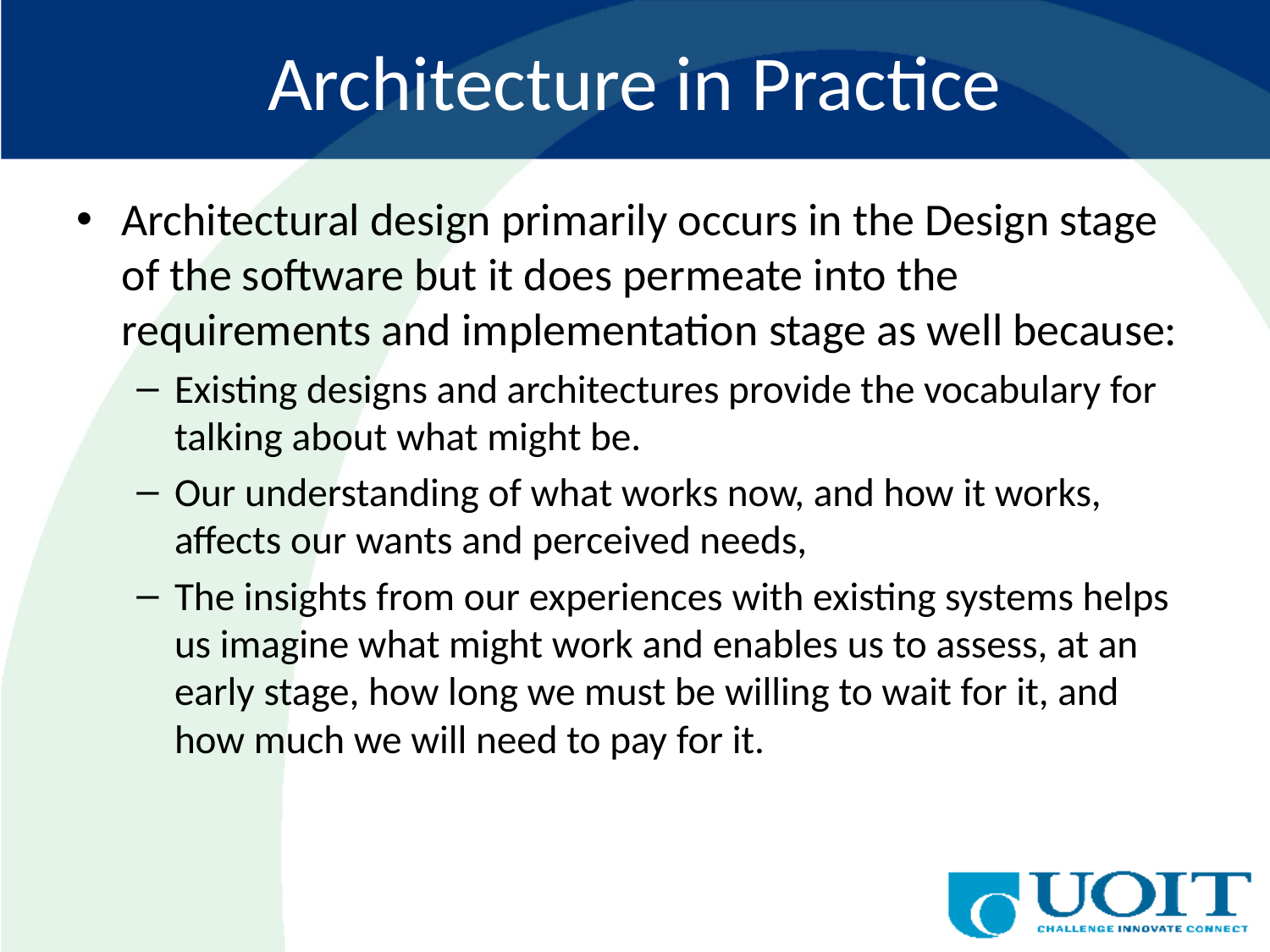

# Architecture in Practice
Architectural design primarily occurs in the Design stage of the software but it does permeate into the requirements and implementation stage as well because:
Existing designs and architectures provide the vocabulary for talking about what might be.
Our understanding of what works now, and how it works, affects our wants and perceived needs,
The insights from our experiences with existing systems helps us imagine what might work and enables us to assess, at an early stage, how long we must be willing to wait for it, and how much we will need to pay for it.